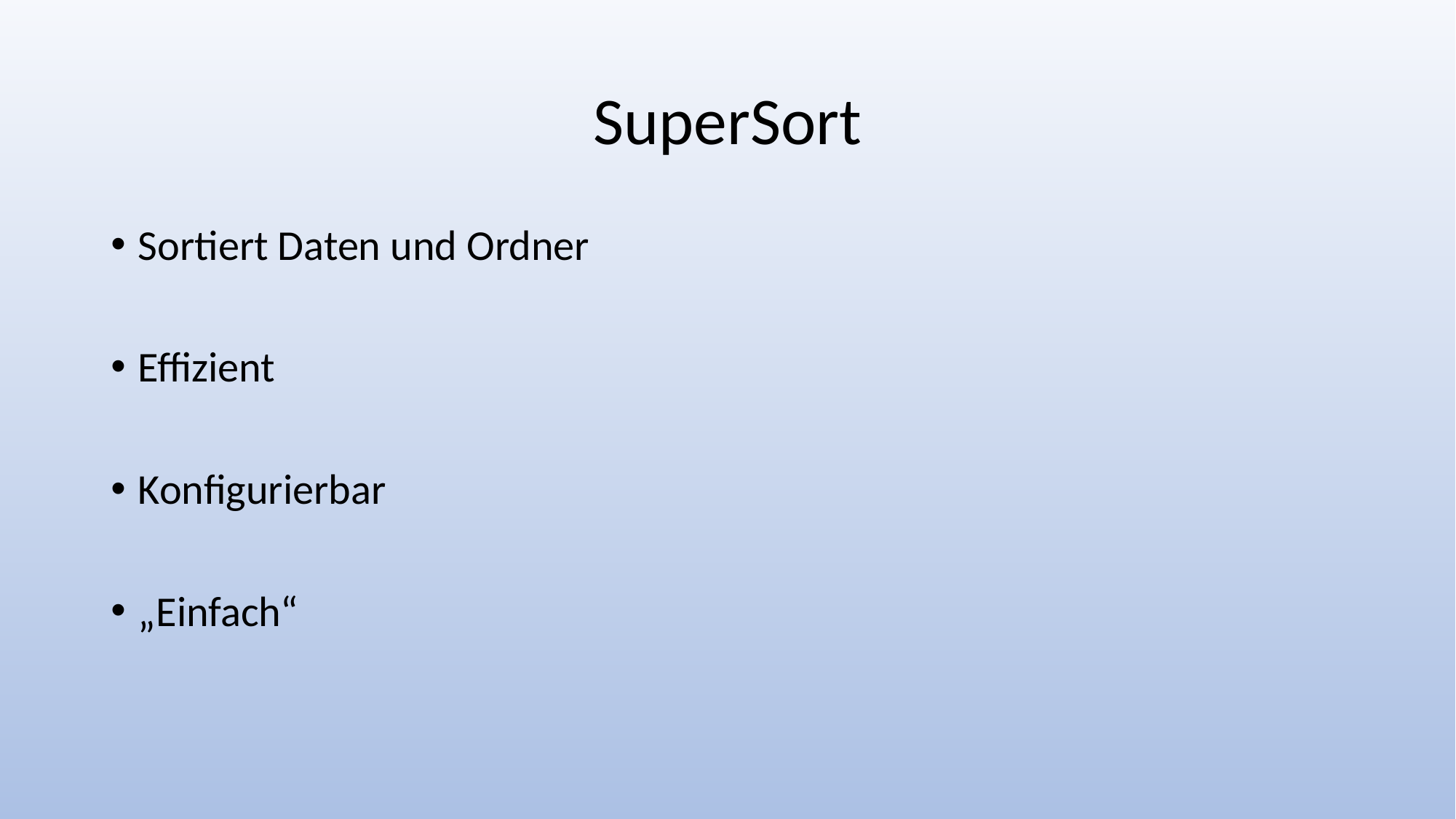

# SuperSort
Sortiert Daten und Ordner

Effizient

Konfigurierbar

„Einfach“